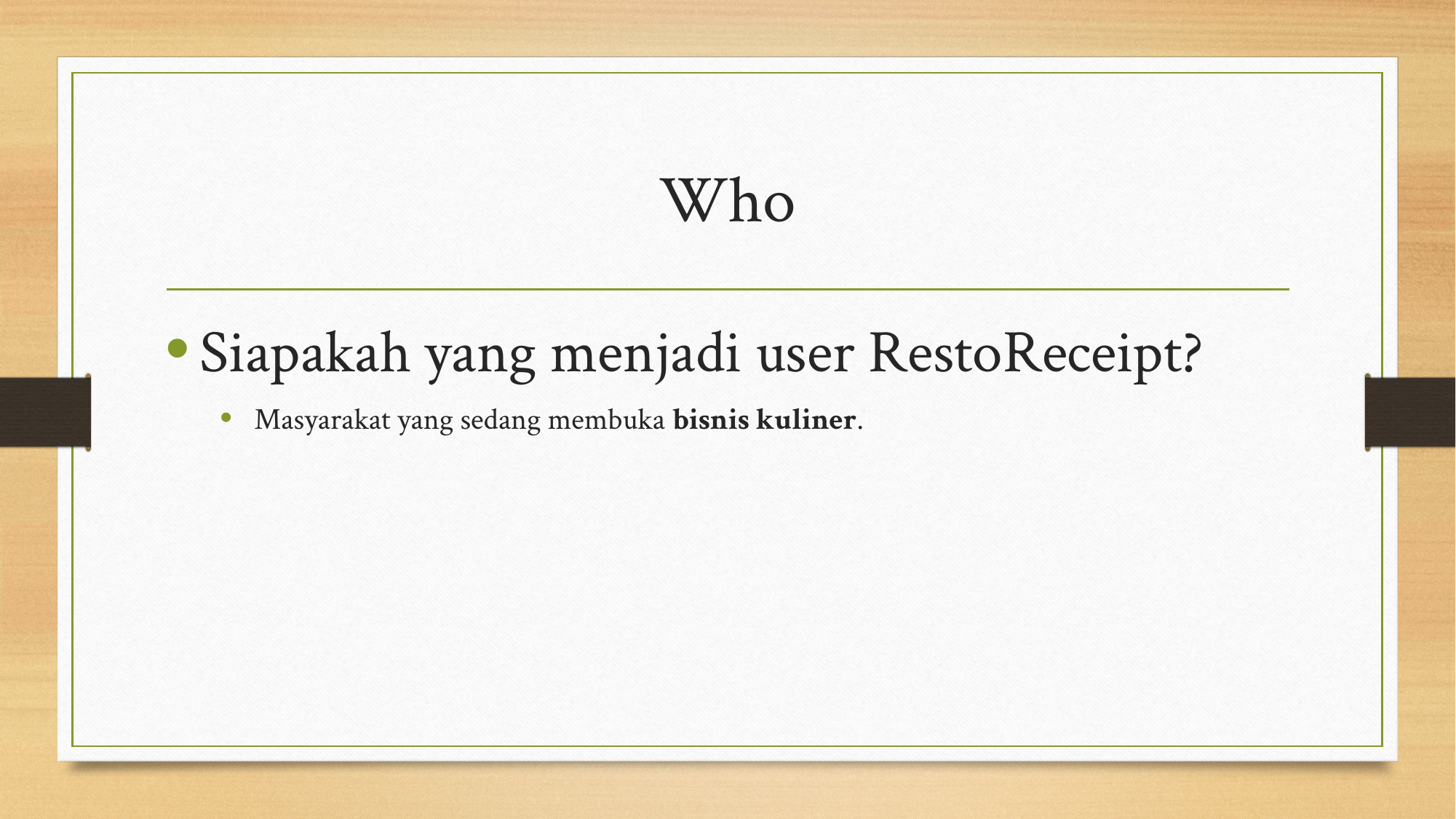

# Who
Siapakah yang menjadi user RestoReceipt?
Masyarakat yang sedang membuka bisnis kuliner.